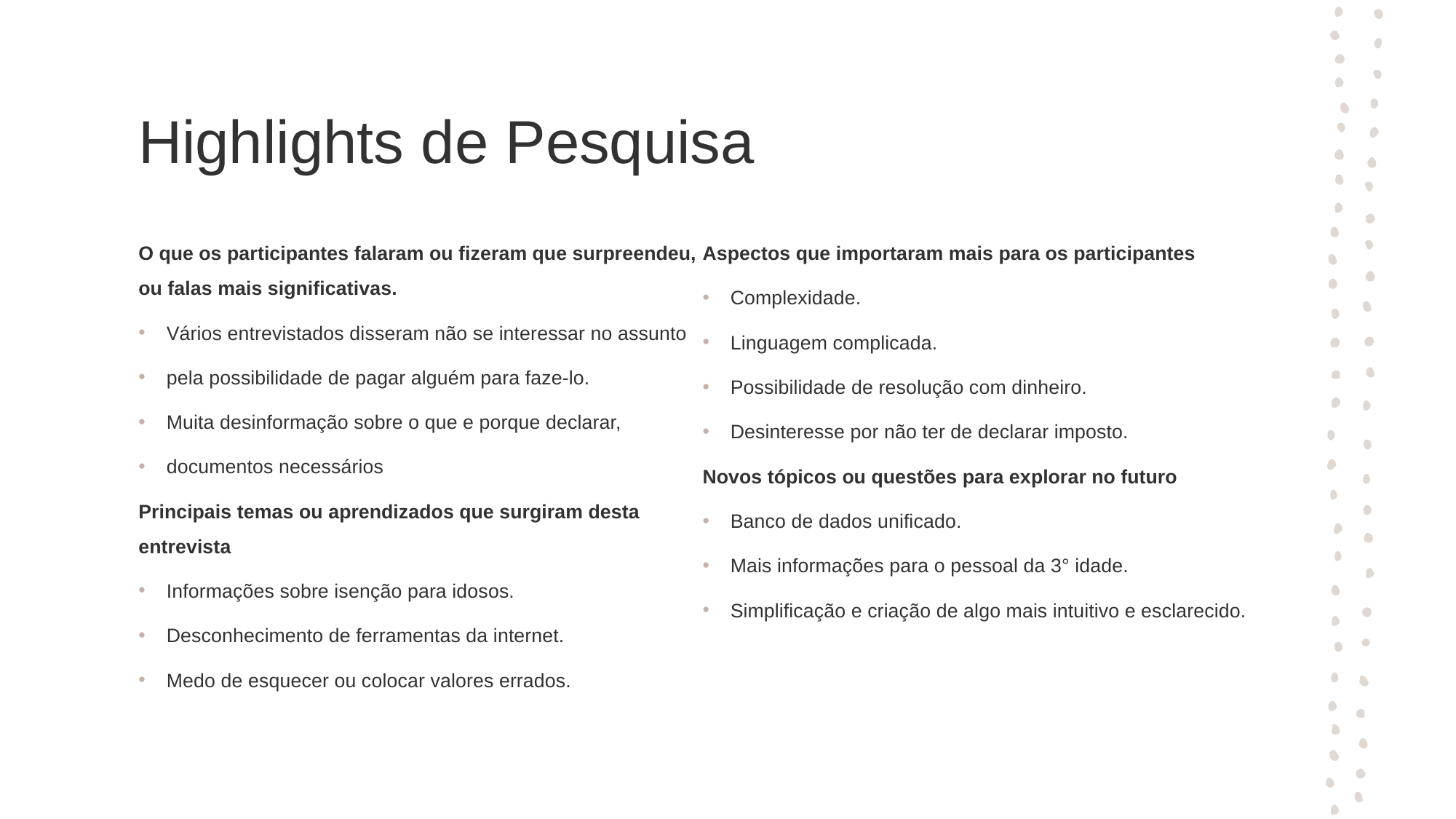

# Highlights de Pesquisa
O que os participantes falaram ou fizeram que surpreendeu, ou falas mais significativas.
Vários entrevistados disseram não se interessar no assunto
pela possibilidade de pagar alguém para faze-lo.
Muita desinformação sobre o que e porque declarar,
documentos necessários
Principais temas ou aprendizados que surgiram desta entrevista
Informações sobre isenção para idosos.
Desconhecimento de ferramentas da internet.
Medo de esquecer ou colocar valores errados.

Aspectos que importaram mais para os participantes
Complexidade.
Linguagem complicada.
Possibilidade de resolução com dinheiro.
Desinteresse por não ter de declarar imposto.
Novos tópicos ou questões para explorar no futuro
Banco de dados unificado.
Mais informações para o pessoal da 3° idade.
Simplificação e criação de algo mais intuitivo e esclarecido.